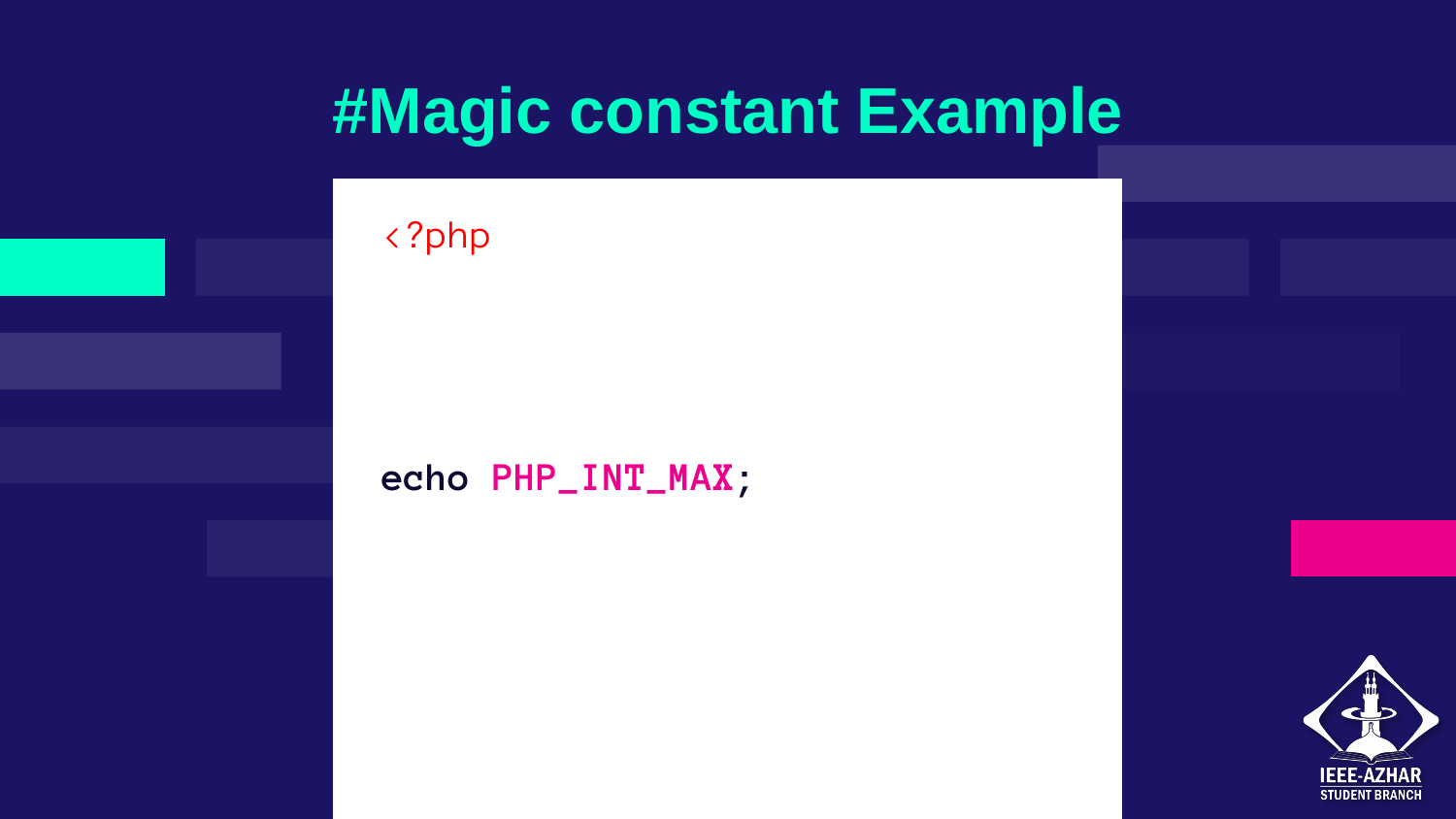

# #Magic constant Example
<?php

echo PHP_INT_MAX;